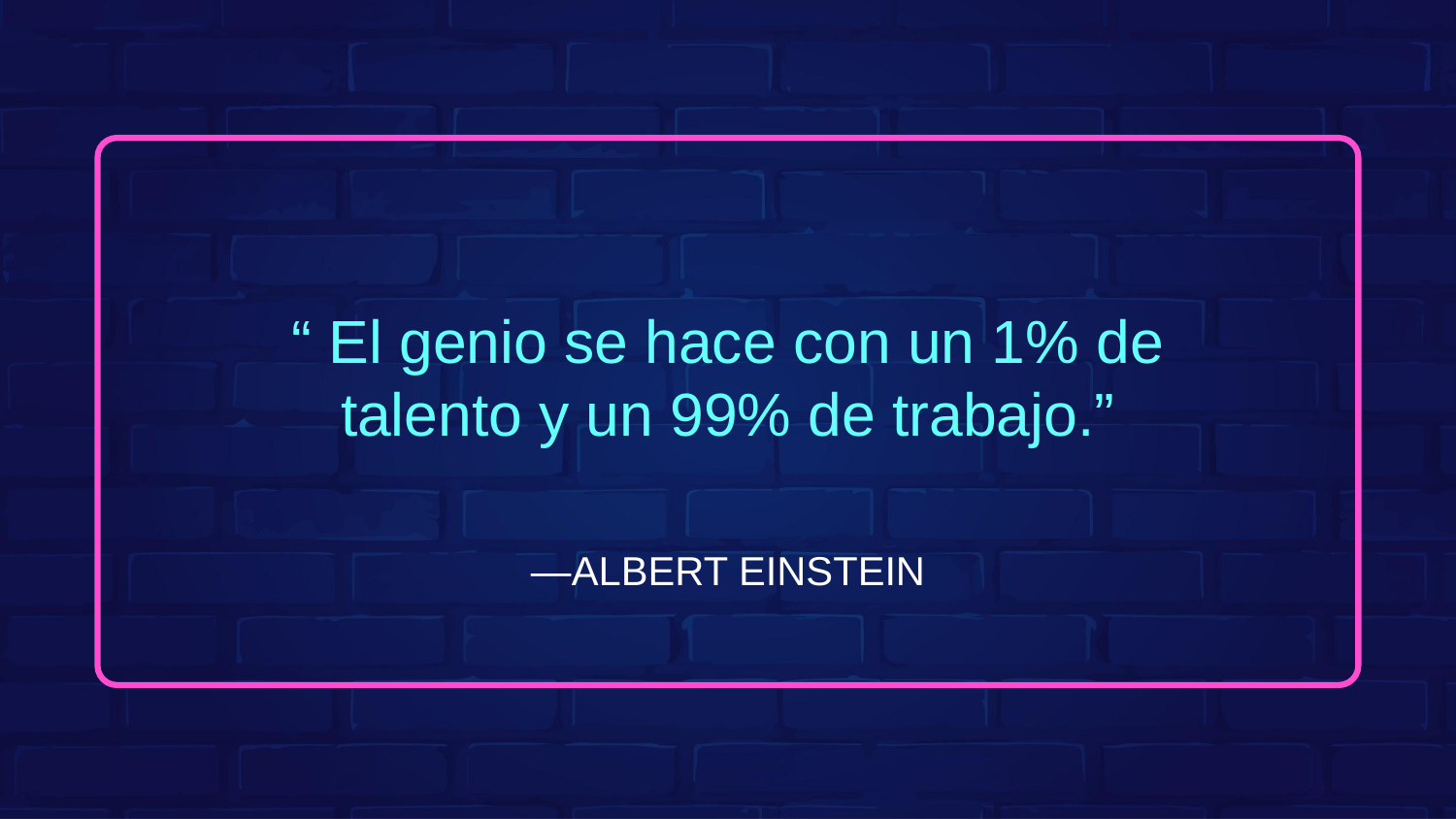

# “ El genio se hace con un 1% de talento y un 99% de trabajo.”

—ALBERT EINSTEIN